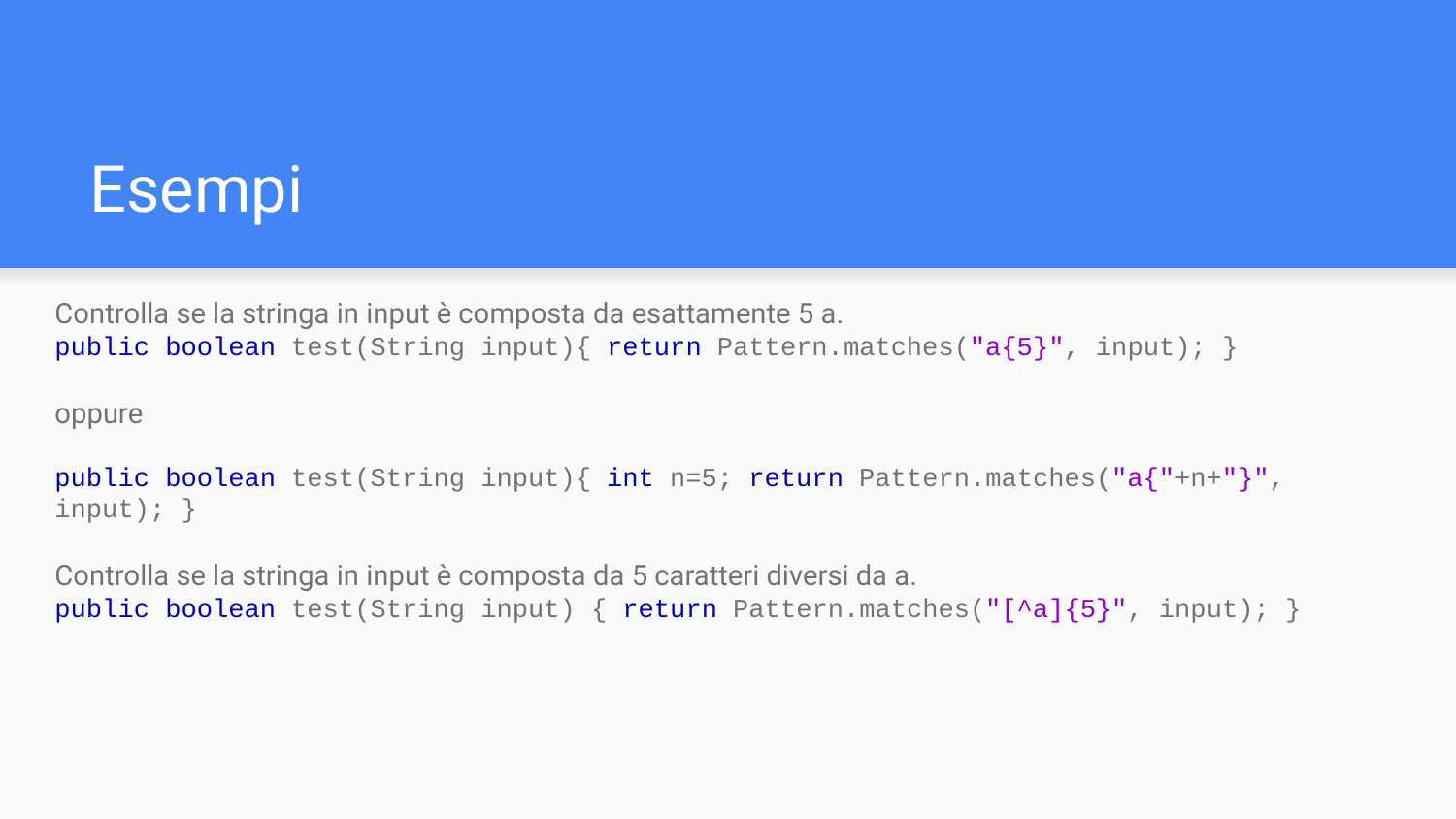

# Esempi
Controlla se la stringa in input è composta da esattamente 5 a.
public boolean test(String input){ return Pattern.matches("a{5}", input); }

oppure

public boolean test(String input){ int n=5; return Pattern.matches("a{"+n+"}", input); }

Controlla se la stringa in input è composta da 5 caratteri diversi da a.
public boolean test(String input) { return Pattern.matches("[^a]{5}", input); }